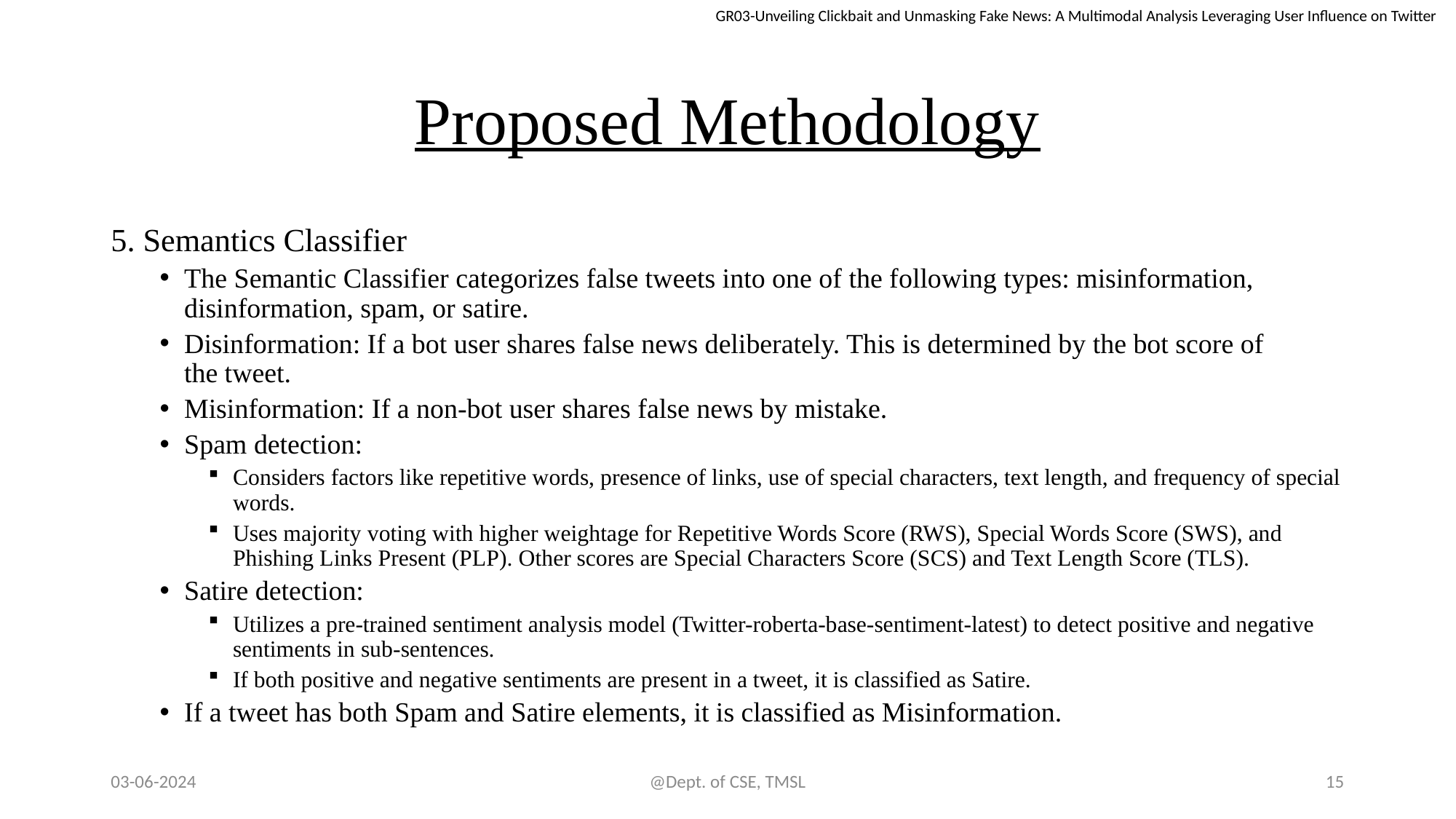

GR03-Unveiling Clickbait and Unmasking Fake News: A Multimodal Analysis Leveraging User Influence on Twitter
# Proposed Methodology
5. Semantics Classifier
The Semantic Classifier categorizes false tweets into one of the following types: misinformation, disinformation, spam, or satire.
Disinformation: If a bot user shares false news deliberately. This is determined by the bot score of the tweet.
Misinformation: If a non-bot user shares false news by mistake.
Spam detection:
Considers factors like repetitive words, presence of links, use of special characters, text length, and frequency of special words.
Uses majority voting with higher weightage for Repetitive Words Score (RWS), Special Words Score (SWS), and Phishing Links Present (PLP). Other scores are Special Characters Score (SCS) and Text Length Score (TLS).
Satire detection:
Utilizes a pre-trained sentiment analysis model (Twitter-roberta-base-sentiment-latest) to detect positive and negative sentiments in sub-sentences.
If both positive and negative sentiments are present in a tweet, it is classified as Satire.
If a tweet has both Spam and Satire elements, it is classified as Misinformation.

03-06-2024
@Dept. of CSE, TMSL
15